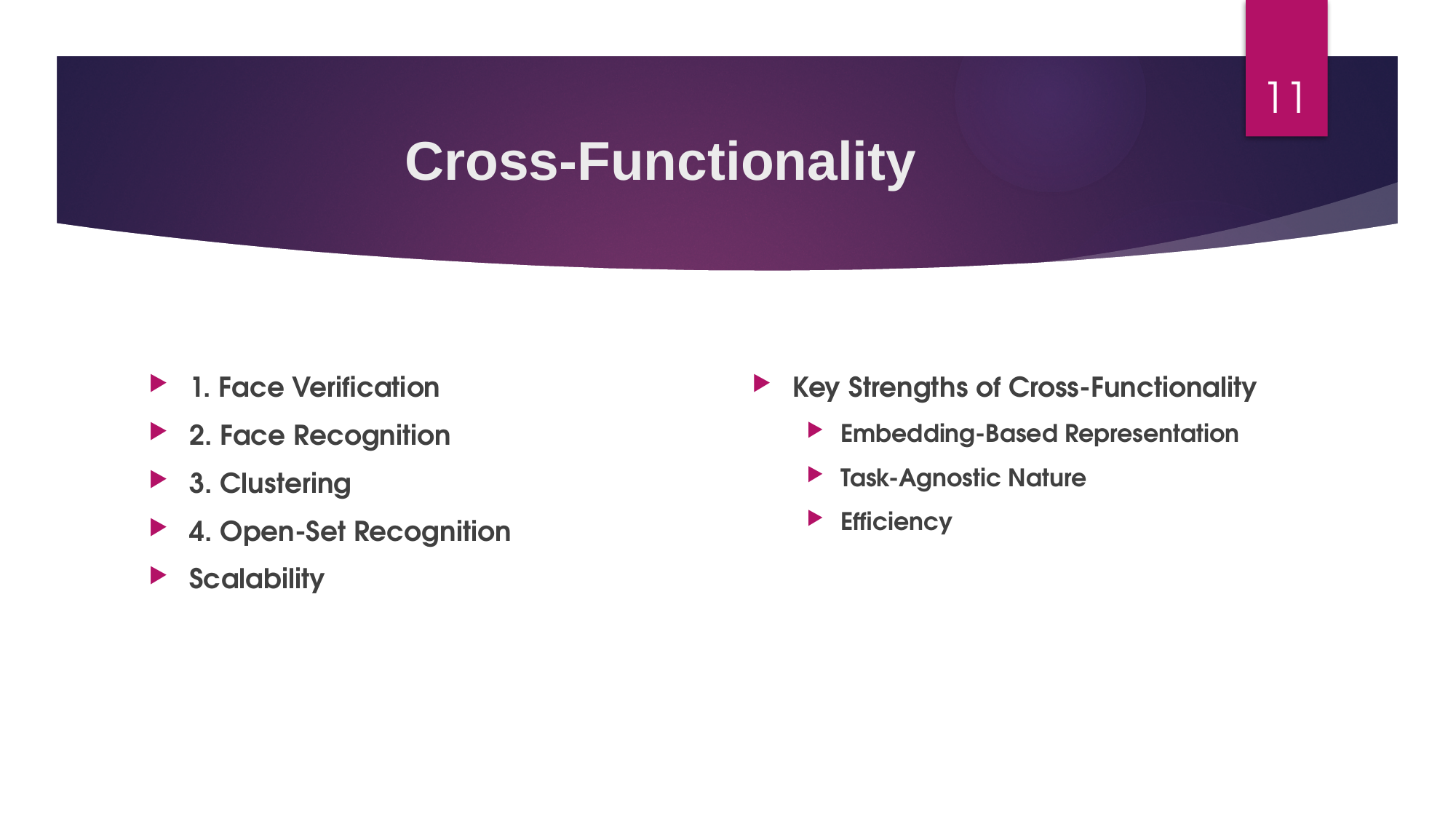

11
# Cross-Functionality
1. Face Verification
2. Face Recognition
3. Clustering
4. Open-Set Recognition
Scalability
Key Strengths of Cross-Functionality
Embedding-Based Representation
Task-Agnostic Nature
Efficiency